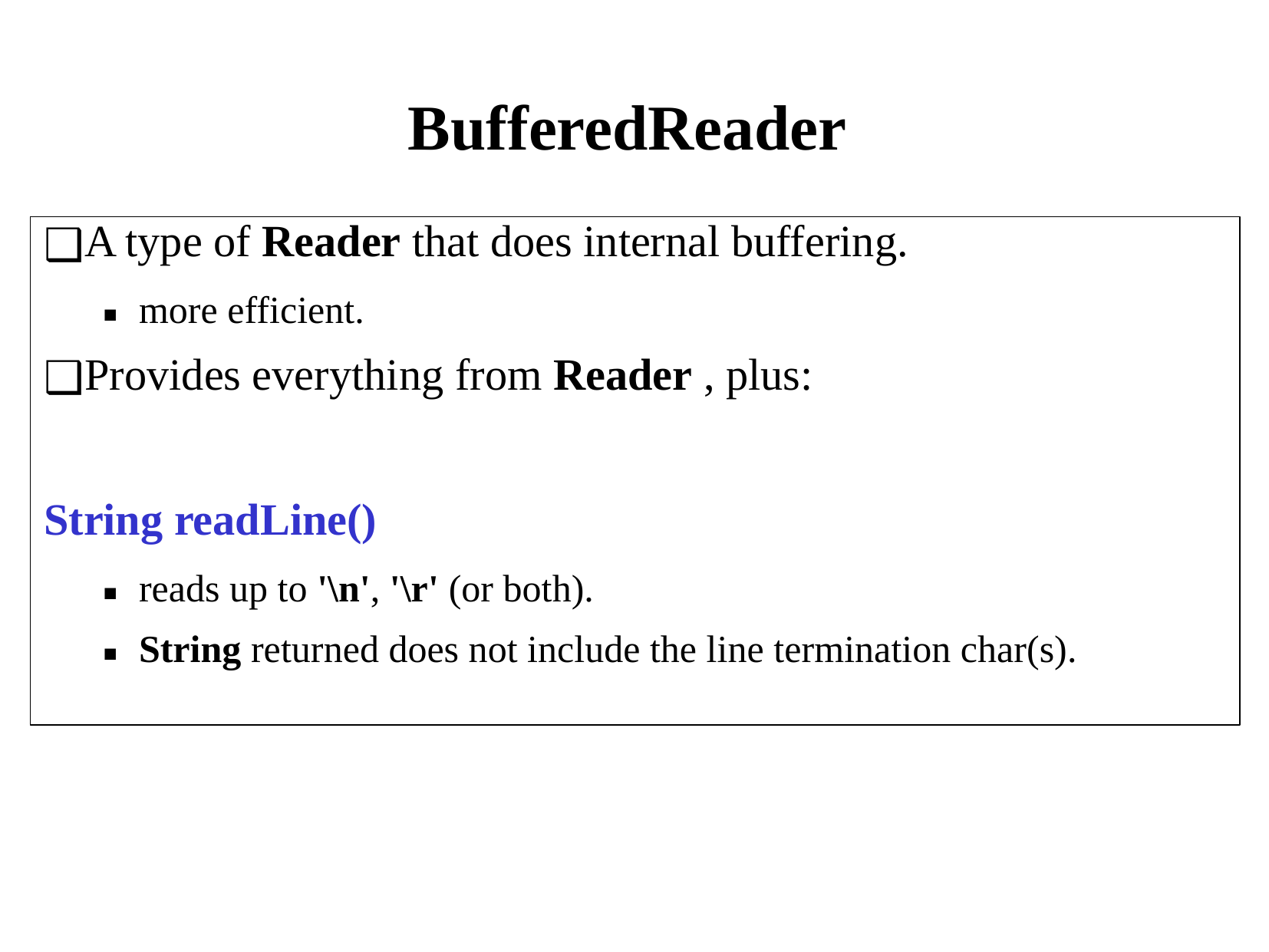

# BufferedReader
A type of Reader that does internal buffering.
more efficient.
Provides everything from Reader , plus:

String readLine()
reads up to '\n', '\r' (or both).
String returned does not include the line termination char(s).